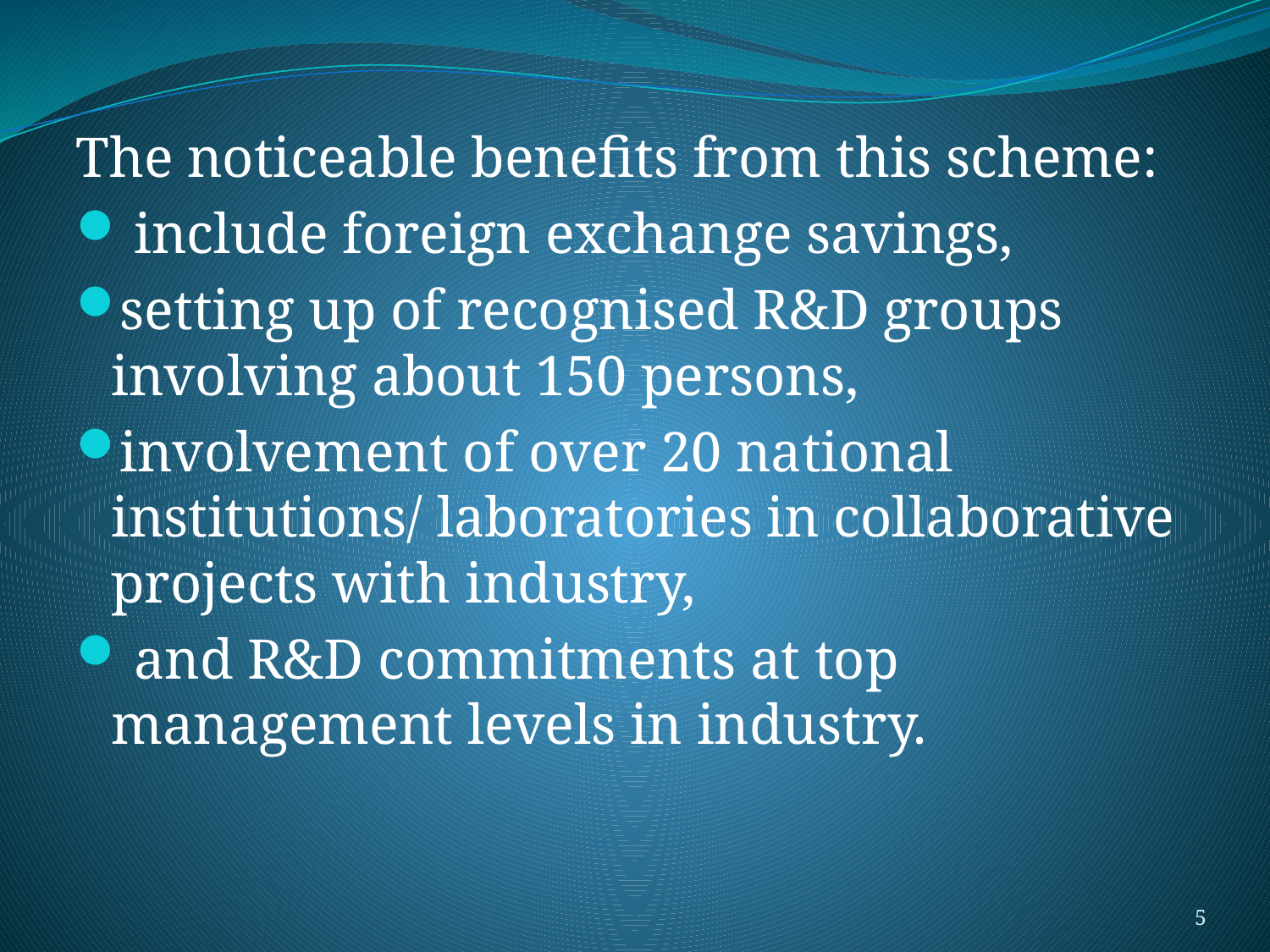

The noticeable benefits from this scheme:
 include foreign exchange savings,
setting up of recognised R&D groups involving about 150 persons,
involvement of over 20 national institutions/ laboratories in collaborative projects with industry,
 and R&D commitments at top management levels in industry.

5